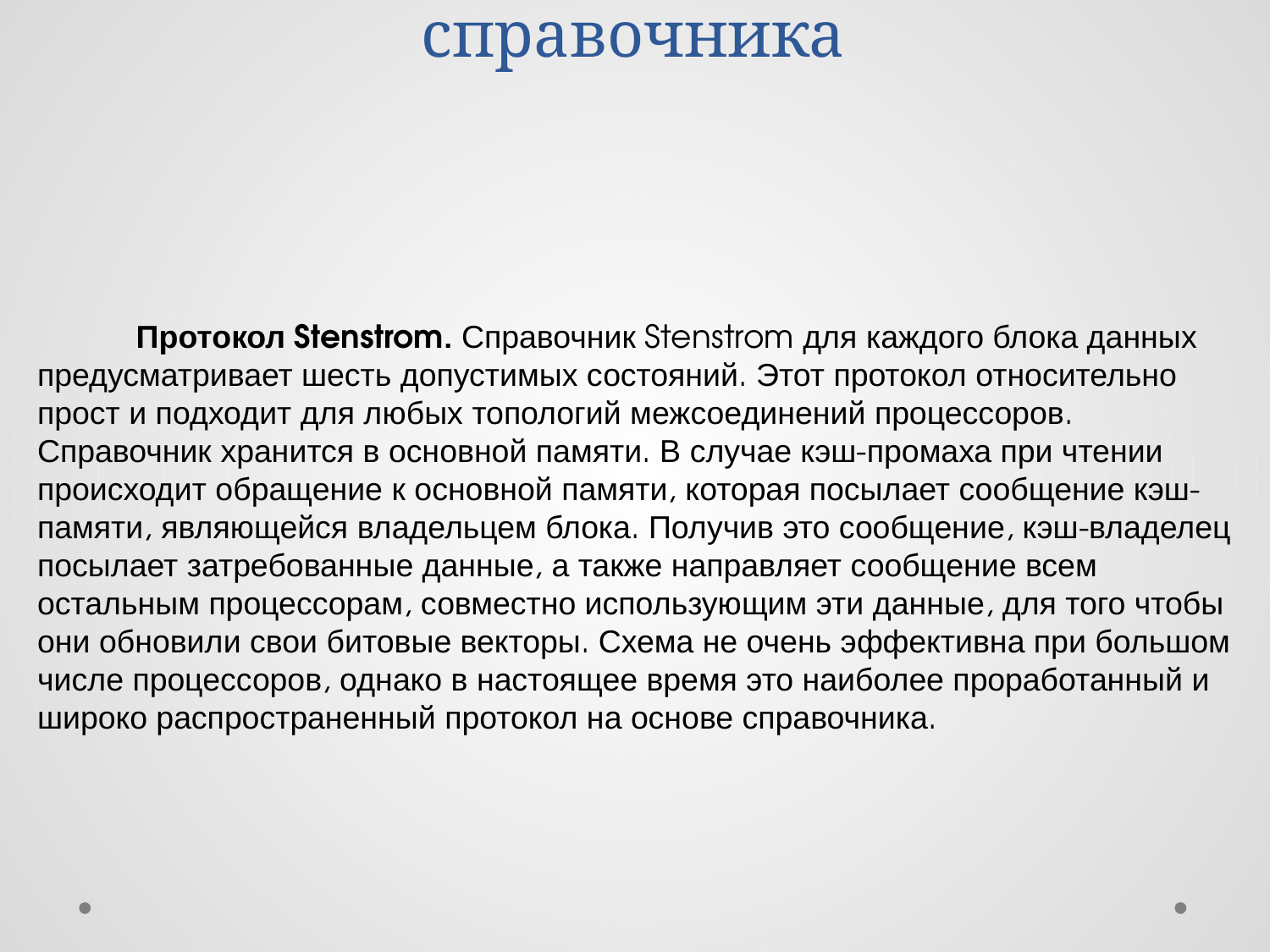

# Протоколы на основе справочника

    Протокол Stenstrom. Справочник Stenstrom для каждого блока данных предусматривает шесть допустимых состояний. Этот протокол относительно прост и подходит для любых топологий межсоединений процессоров. Справочник хранится в основной памяти. В случае кэш-промаха при чтении происходит обращение к основной памяти, которая посылает сообщение кэш-памяти, являющейся владельцем блока. Получив это сообщение, кэш-владелец посылает затребованные данные, а также направляет сообщение всем остальным процессорам, совместно использующим эти данные, для того чтобы они обновили свои битовые векторы. Схема не очень эффективна при большом числе процессоров, однако в настоящее время это наиболее проработанный и широко распростра­ненный протокол на основе справочника.